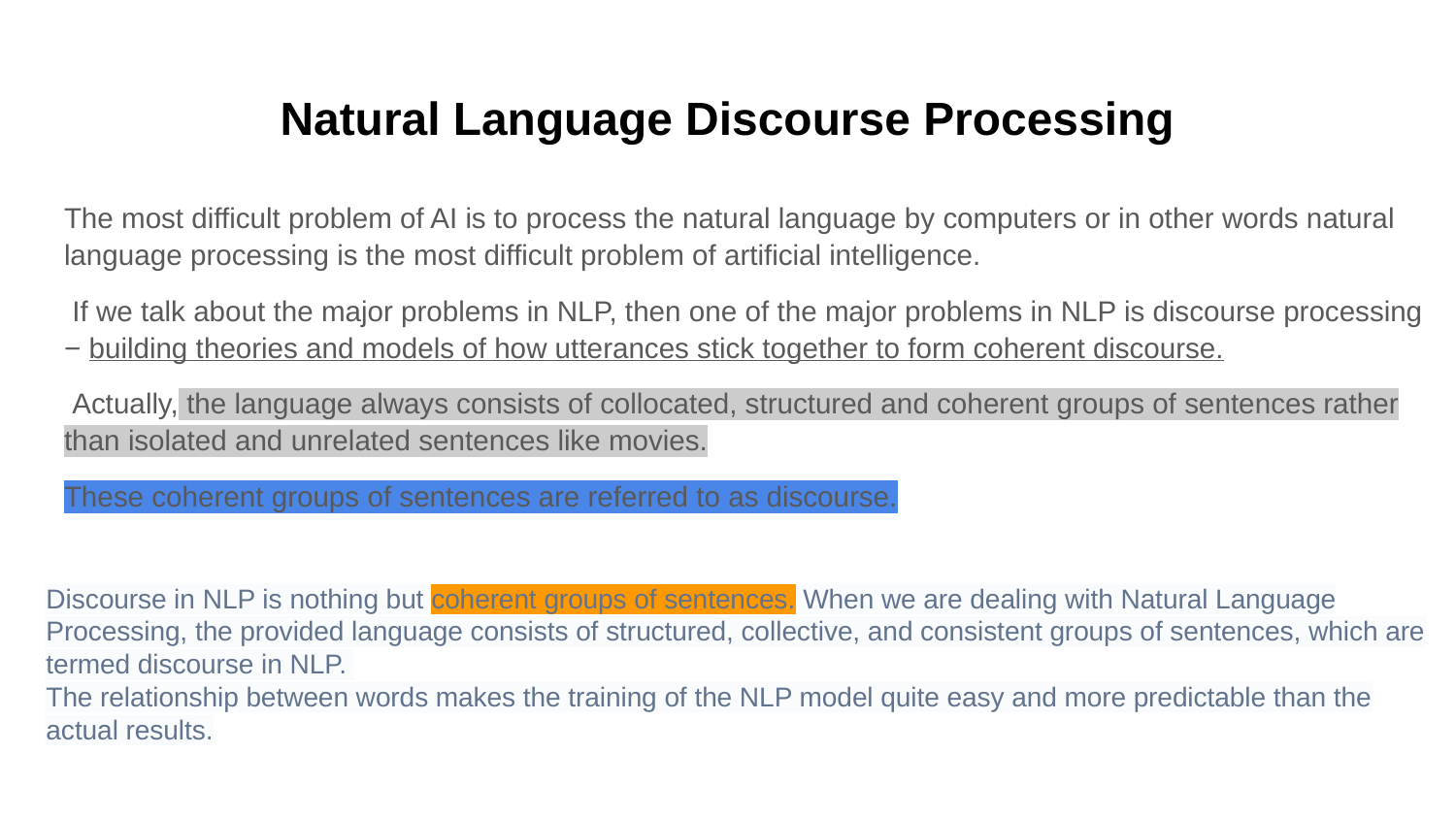

# Natural Language Discourse Processing

The most difficult problem of AI is to process the natural language by computers or in other words natural language processing is the most difficult problem of artificial intelligence.
 If we talk about the major problems in NLP, then one of the major problems in NLP is discourse processing − building theories and models of how utterances stick together to form coherent discourse.
 Actually, the language always consists of collocated, structured and coherent groups of sentences rather than isolated and unrelated sentences like movies.
These coherent groups of sentences are referred to as discourse.
Discourse in NLP is nothing but coherent groups of sentences. When we are dealing with Natural Language Processing, the provided language consists of structured, collective, and consistent groups of sentences, which are termed discourse in NLP.
The relationship between words makes the training of the NLP model quite easy and more predictable than the actual results.